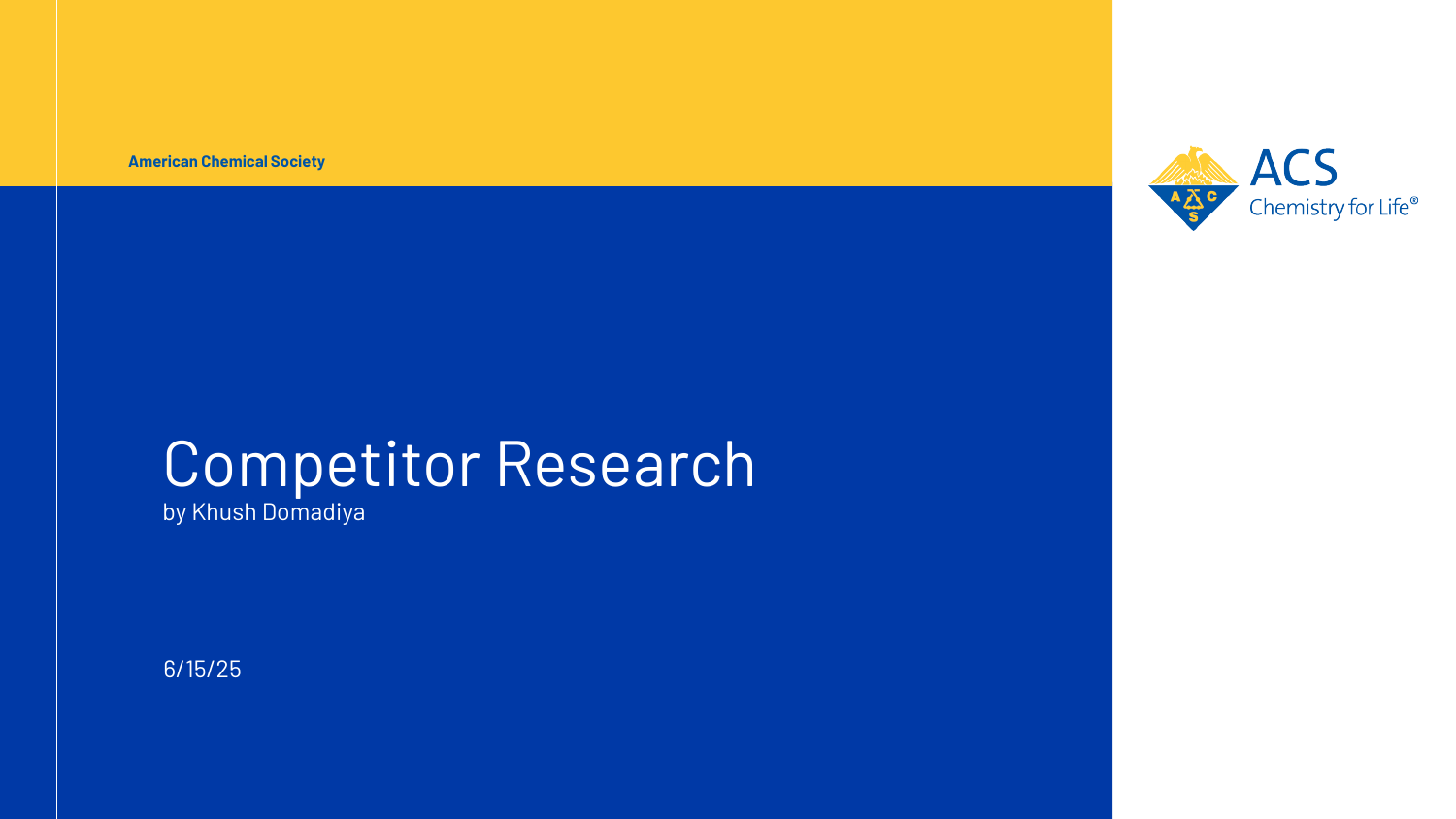

American Chemical Society
# Competitor Research by Khush Domadiya
6/15/25
1